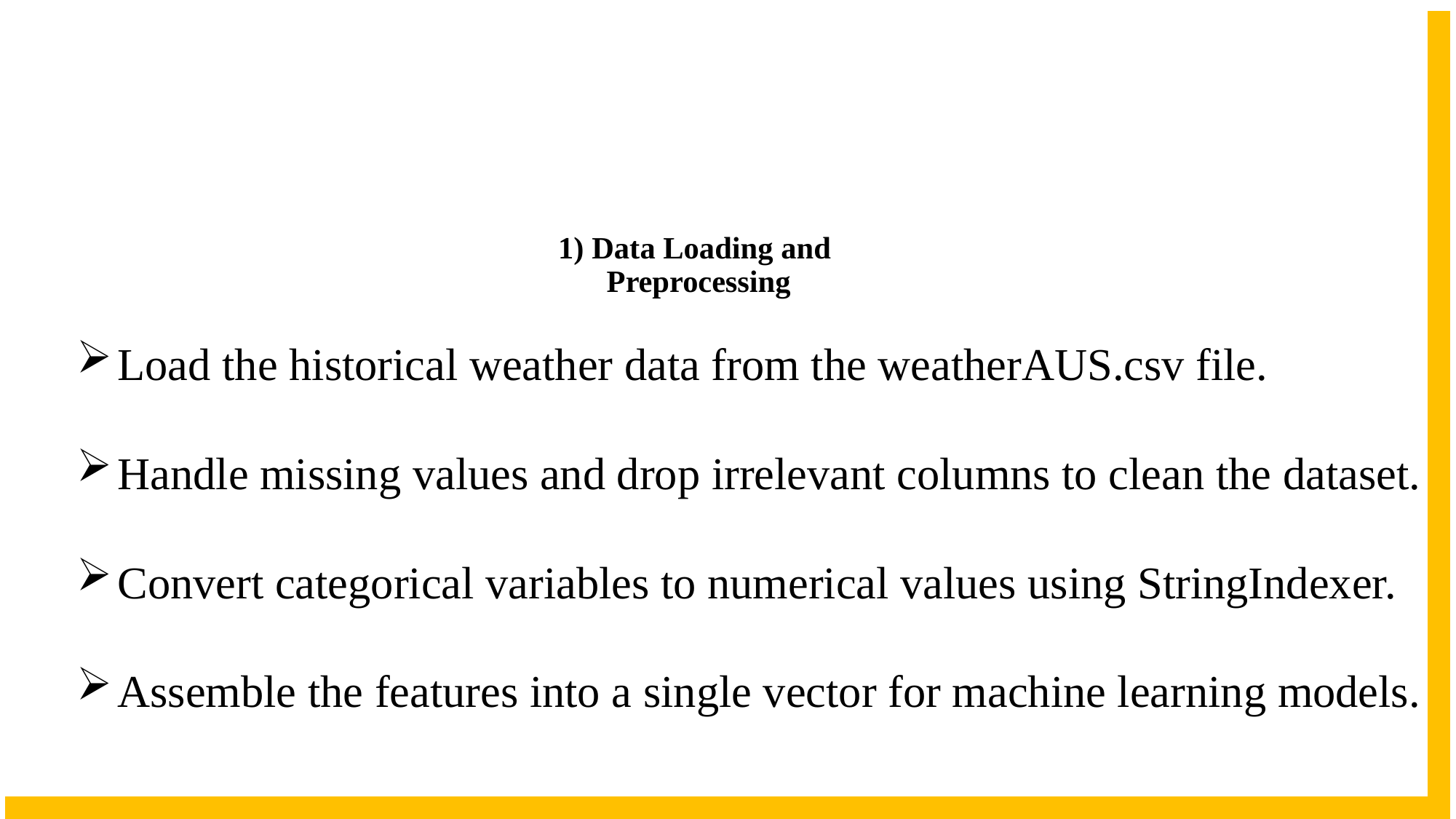

# 1) Data Loading and Preprocessing
Load the historical weather data from the weatherAUS.csv file.

Handle missing values and drop irrelevant columns to clean the dataset.

Convert categorical variables to numerical values using StringIndexer.

Assemble the features into a single vector for machine learning models.